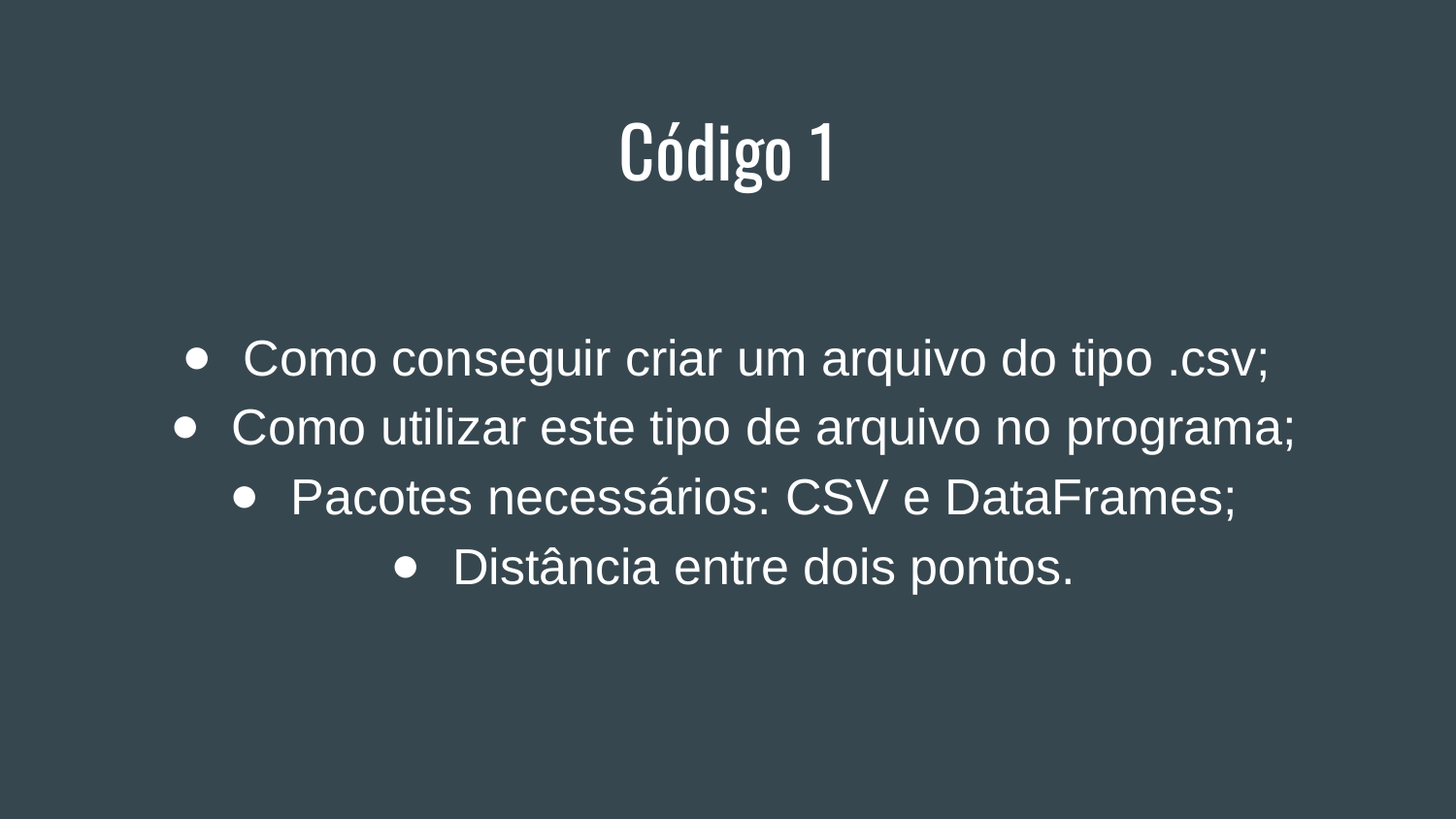

# Código 1
Como conseguir criar um arquivo do tipo .csv;
Como utilizar este tipo de arquivo no programa;
Pacotes necessários: CSV e DataFrames;
Distância entre dois pontos.